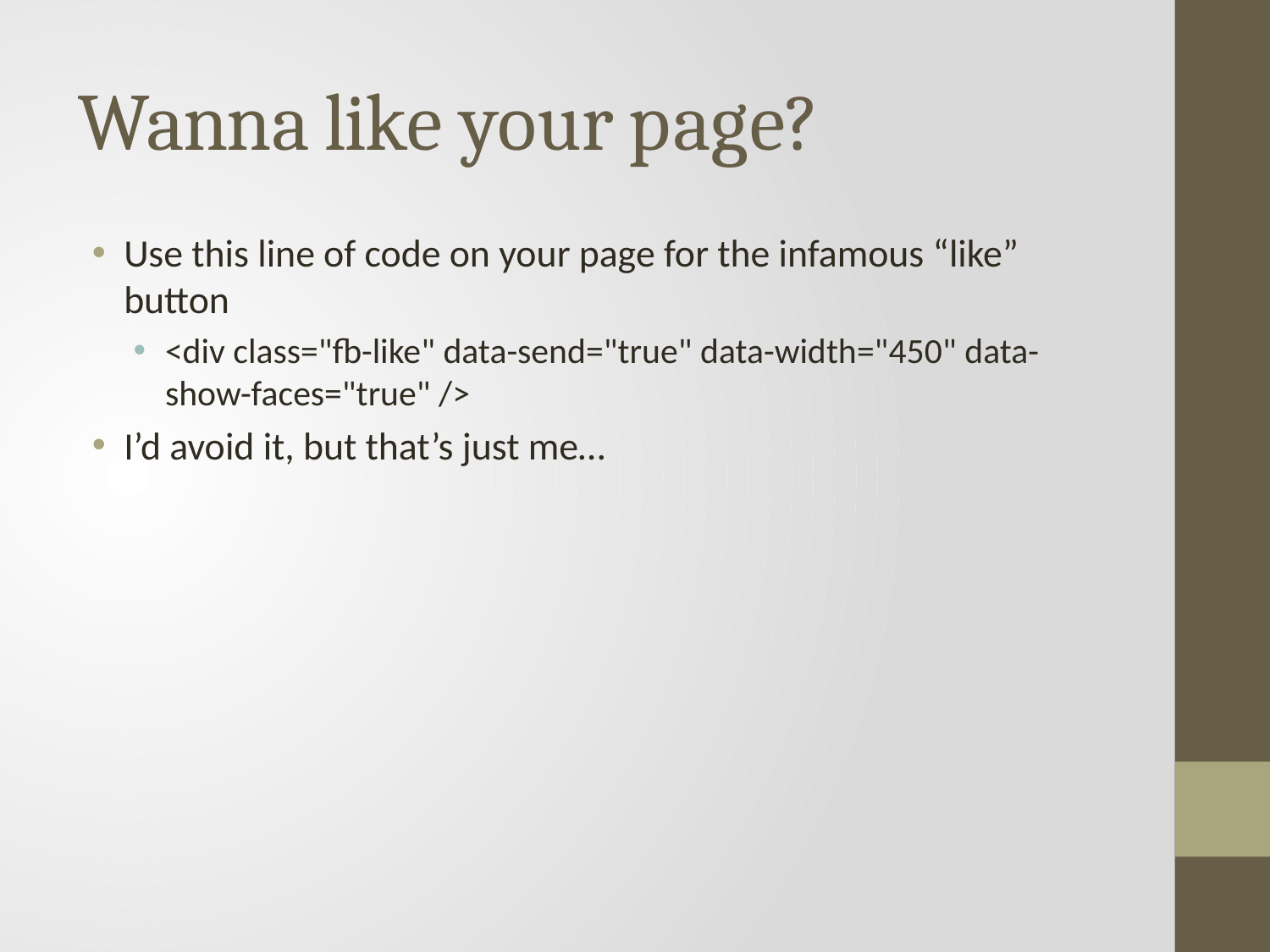

# Wanna like your page?
Use this line of code on your page for the infamous “like” button
<div class="fb-like" data-send="true" data-width="450" data-show-faces="true" />
I’d avoid it, but that’s just me…